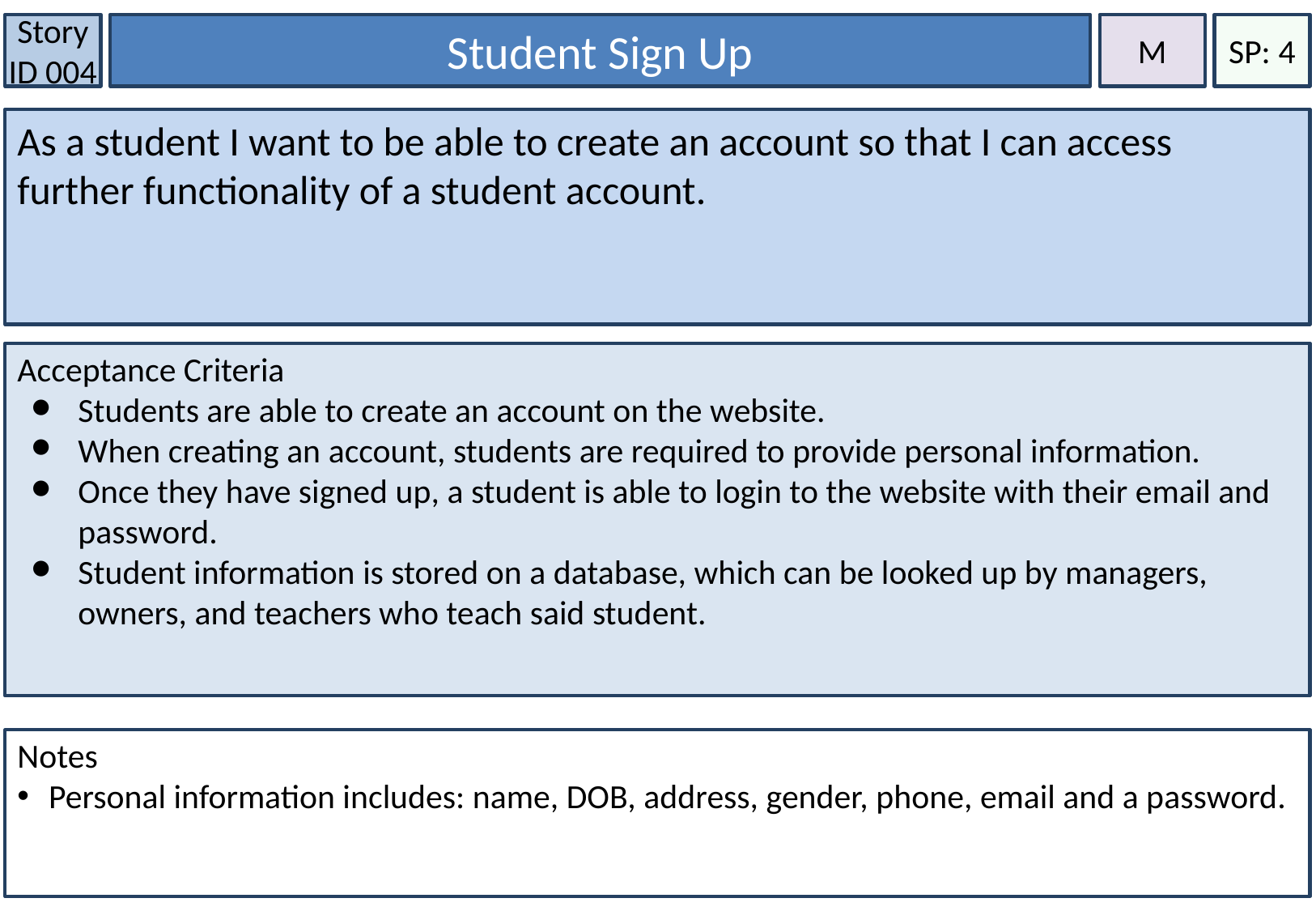

Story ID 004
Student Sign Up
M
SP: 4
As a student I want to be able to create an account so that I can access further functionality of a student account.
Acceptance Criteria
Students are able to create an account on the website.
When creating an account, students are required to provide personal information.
Once they have signed up, a student is able to login to the website with their email and password.
Student information is stored on a database, which can be looked up by managers, owners, and teachers who teach said student.
Notes
 Personal information includes: name, DOB, address, gender, phone, email and a password.